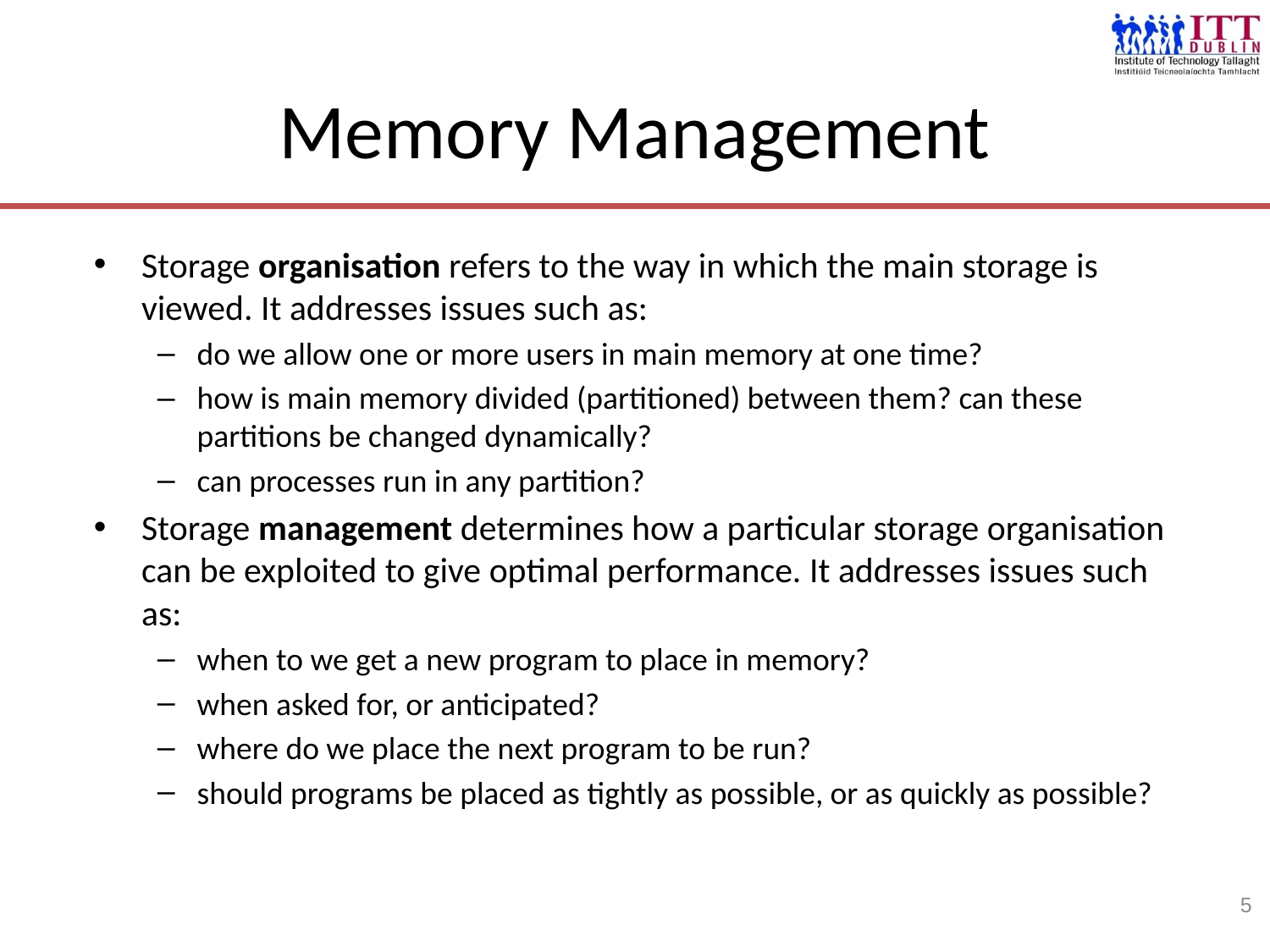

# Memory Management
Storage organisation refers to the way in which the main storage is viewed. It addresses issues such as:
do we allow one or more users in main memory at one time?
how is main memory divided (partitioned) between them? can these partitions be changed dynamically?
can processes run in any partition?
Storage management determines how a particular storage organisation can be exploited to give optimal performance. It addresses issues such as:
when to we get a new program to place in memory?
when asked for, or anticipated?
where do we place the next program to be run?
should programs be placed as tightly as possible, or as quickly as possible?
5